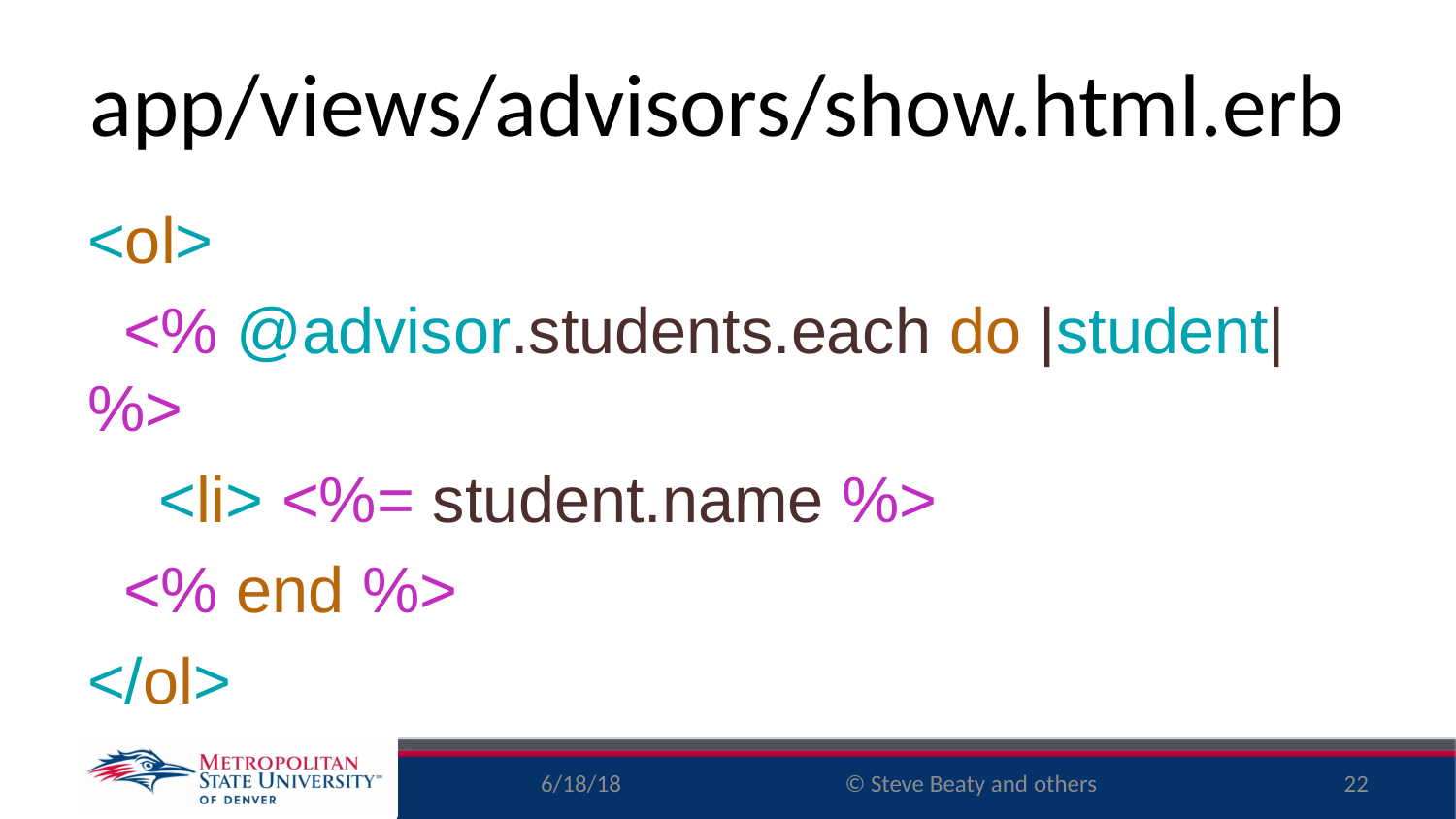

# app/views/advisors/show.html.erb
<ol>
  <% @advisor.students.each do |student| %>
    <li> <%= student.name %>
  <% end %>
</ol>
6/18/18
22
© Steve Beaty and others